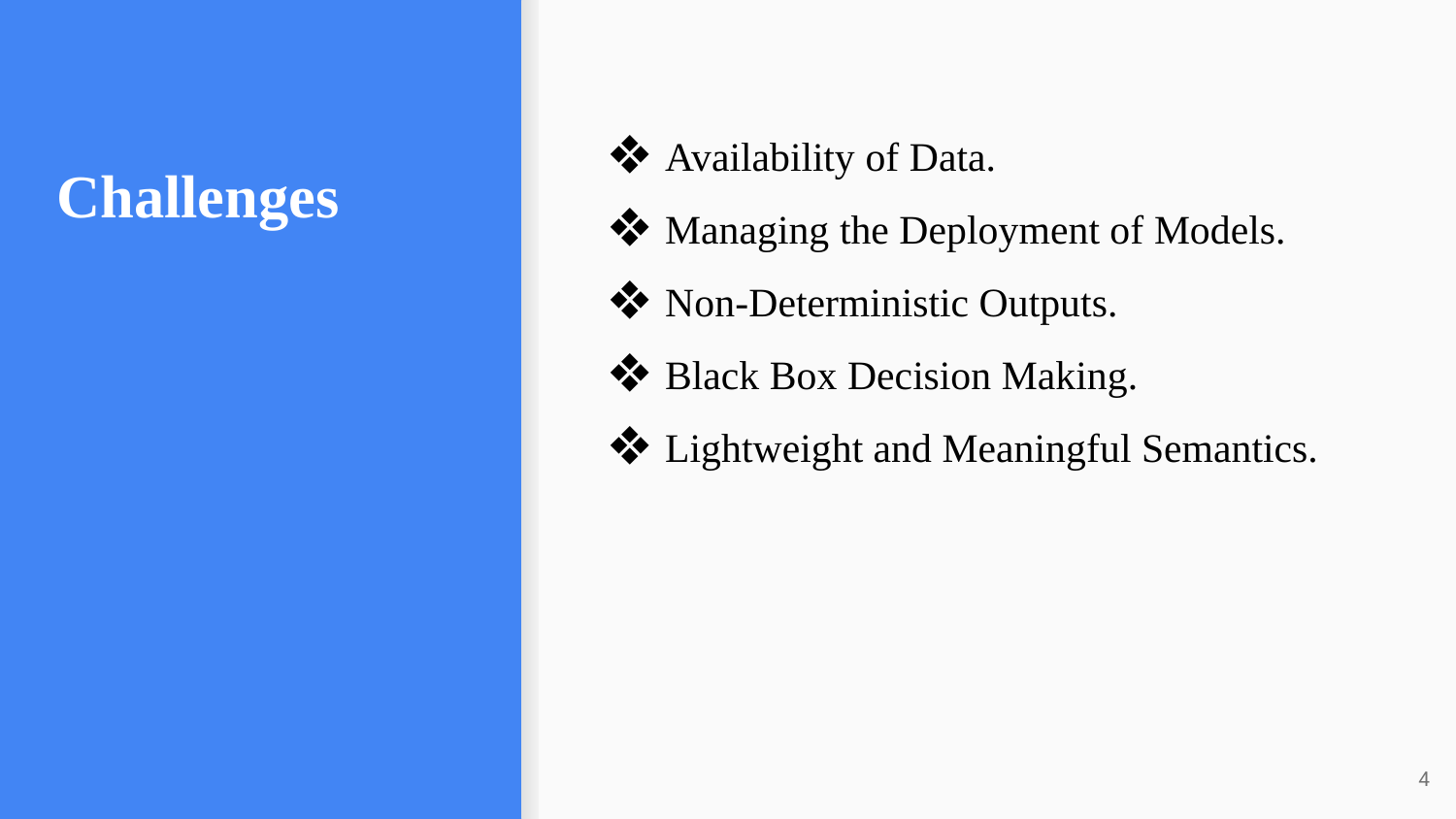

Availability of Data.
Managing the Deployment of Models.
Non-Deterministic Outputs.
Black Box Decision Making.
Lightweight and Meaningful Semantics.
# Challenges

4